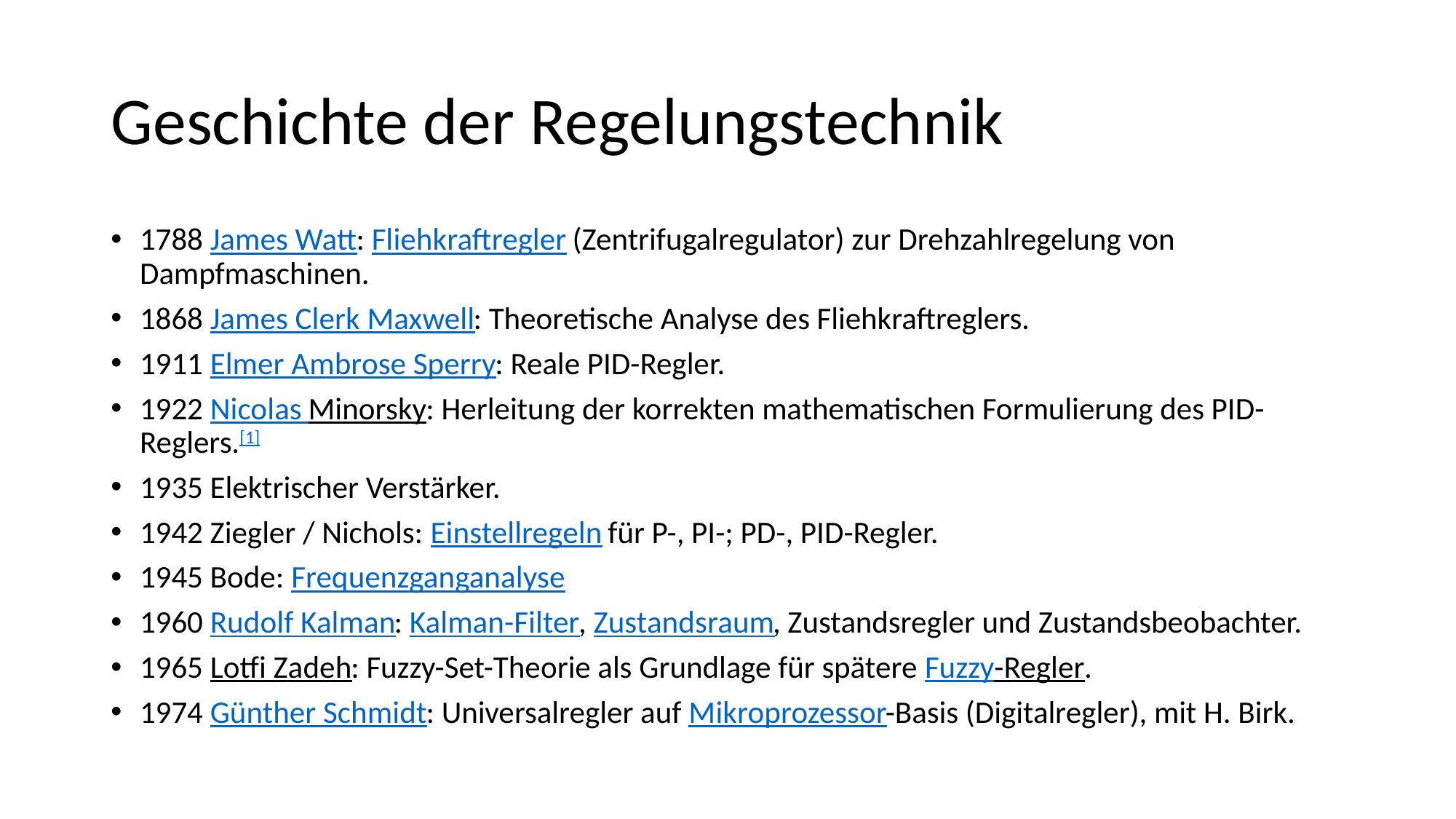

# Geschichte der Regelungstechnik
1788 James Watt: Fliehkraftregler (Zentrifugalregulator) zur Drehzahlregelung von Dampfmaschinen.
1868 James Clerk Maxwell: Theoretische Analyse des Fliehkraftreglers.
1911 Elmer Ambrose Sperry: Reale PID-Regler.
1922 Nicolas Minorsky: Herleitung der korrekten mathematischen Formulierung des PID-Reglers.[1]
1935 Elektrischer Verstärker.
1942 Ziegler / Nichols: Einstellregeln für P-, PI-; PD-, PID-Regler.
1945 Bode: Frequenzganganalyse
1960 Rudolf Kalman: Kalman-Filter, Zustandsraum, Zustandsregler und Zustandsbeobachter.
1965 Lotfi Zadeh: Fuzzy-Set-Theorie als Grundlage für spätere Fuzzy-Regler.
1974 Günther Schmidt: Universalregler auf Mikroprozessor-Basis (Digitalregler), mit H. Birk.